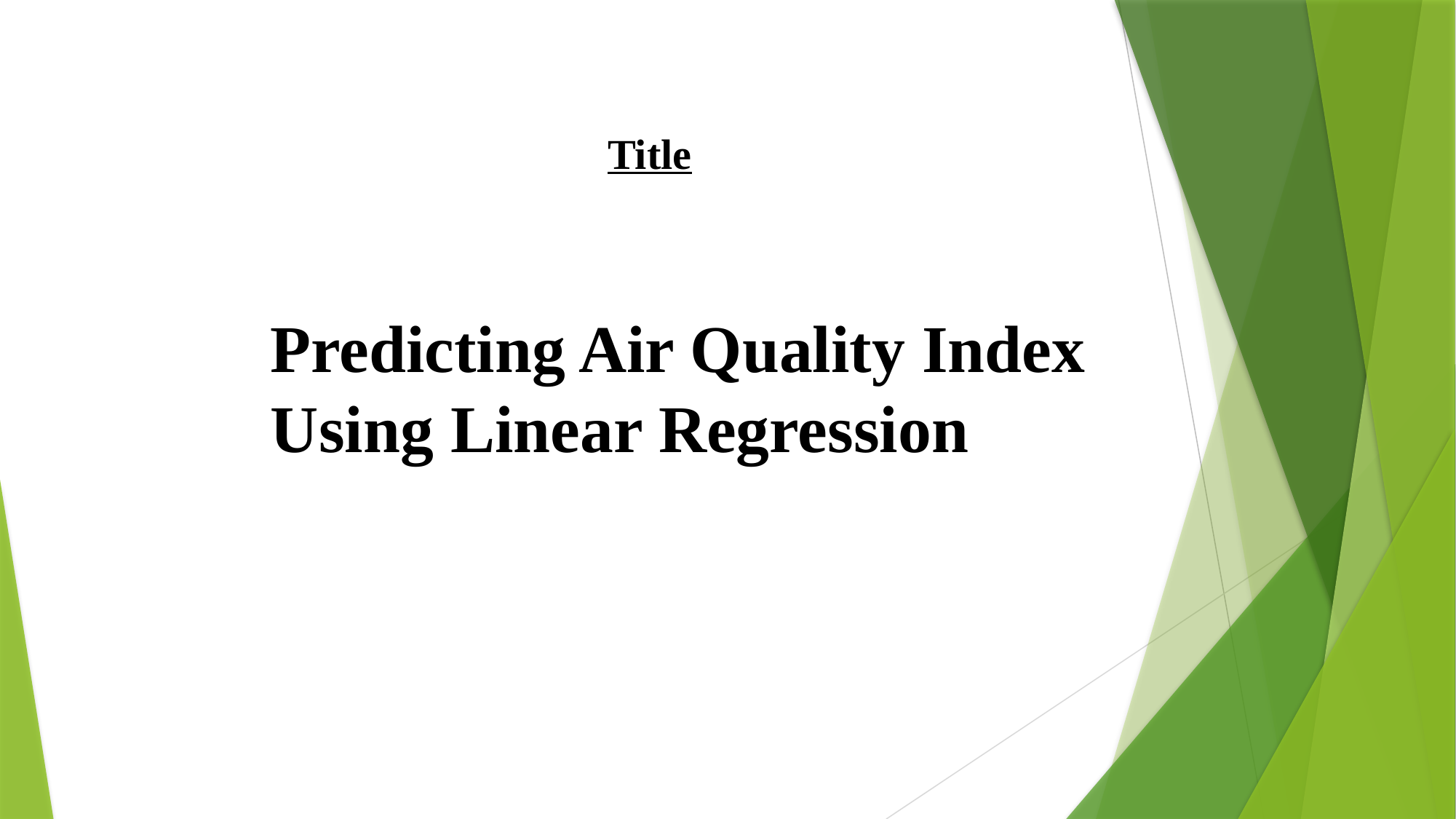

Title
Predicting Air Quality Index Using Linear Regression